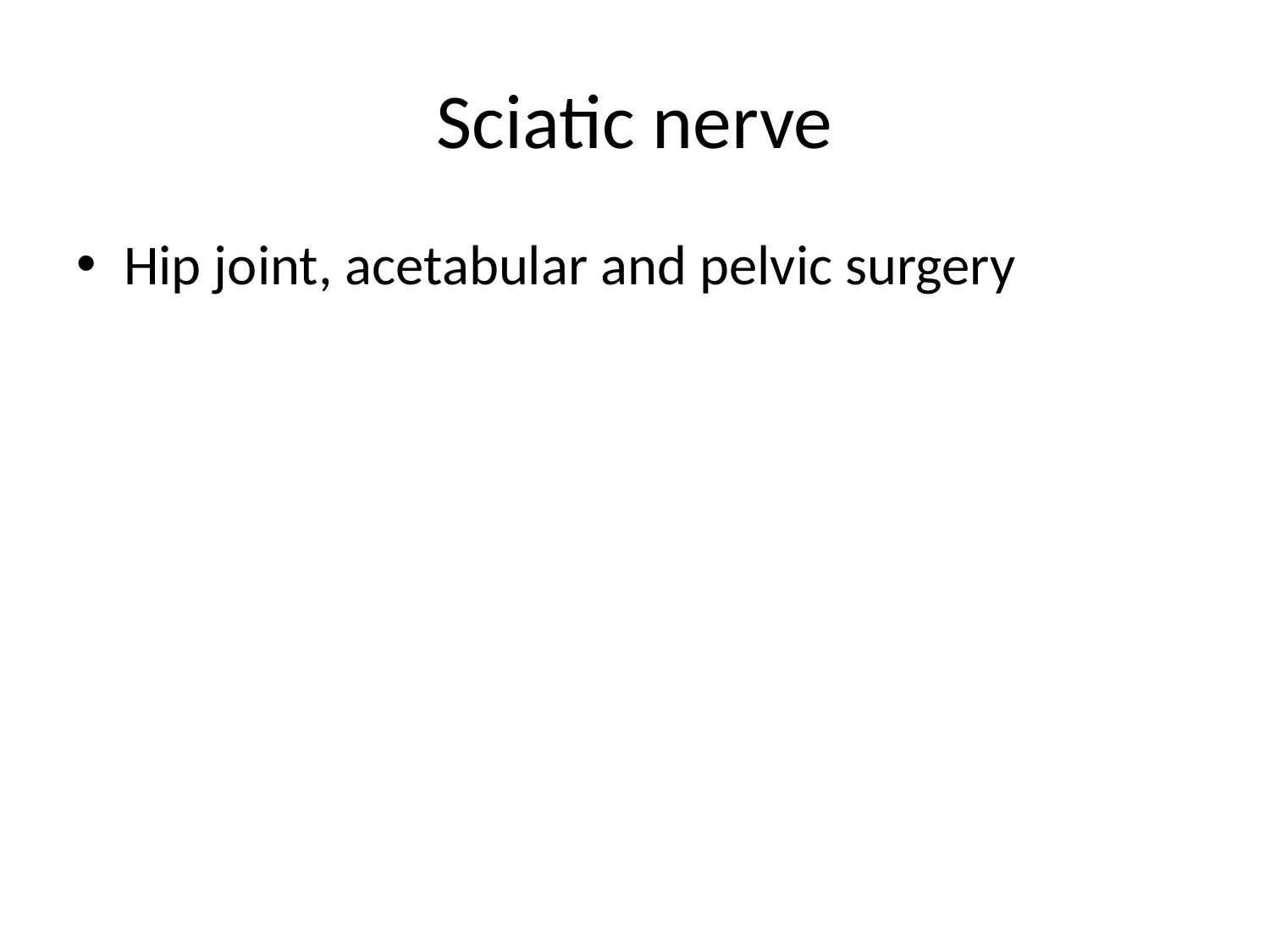

# Sciatic nerve
Hip joint, acetabular and pelvic surgery